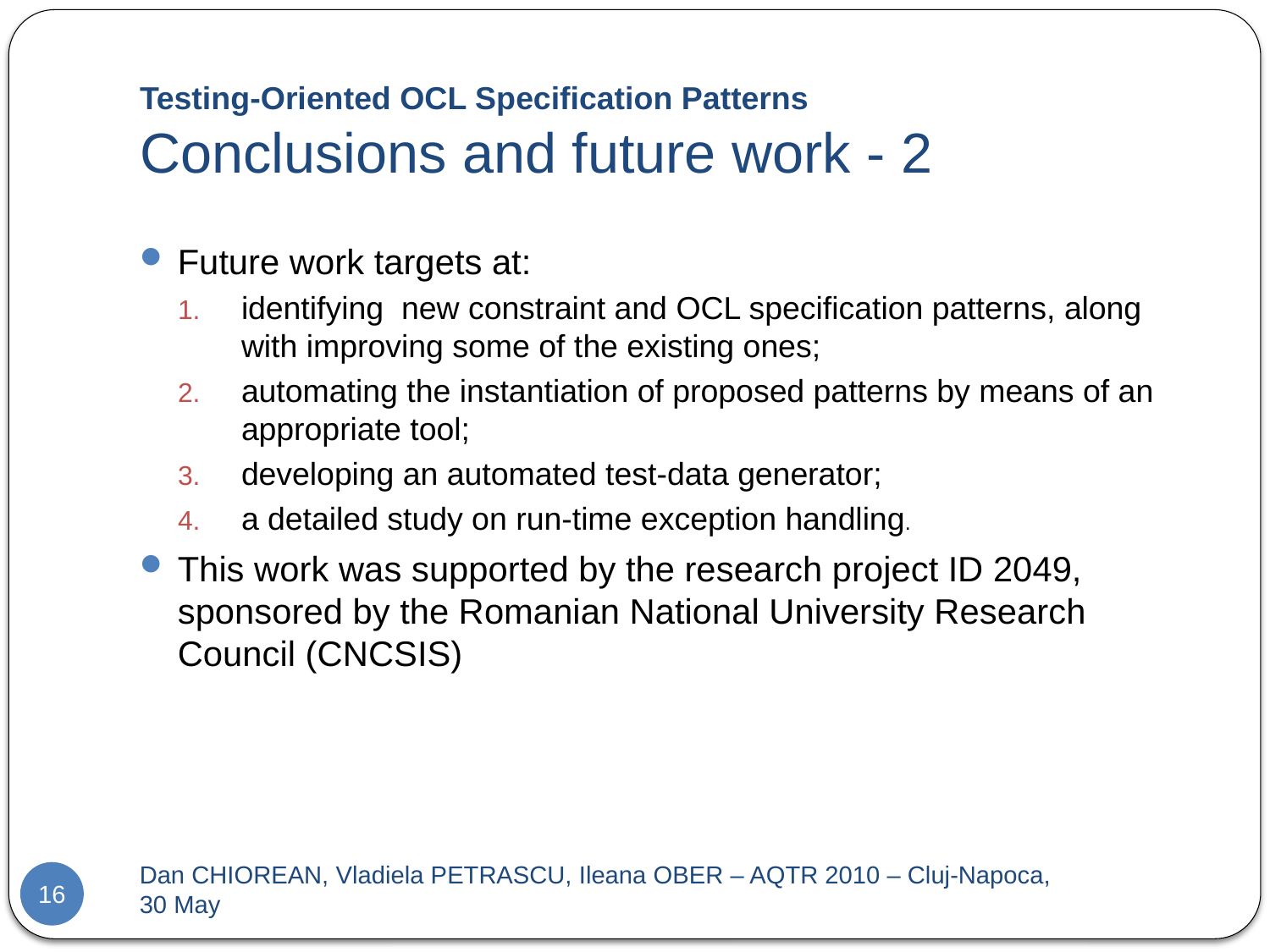

# Testing-Oriented OCL Specification Patterns Conclusions and future work - 2
Future work targets at:
identifying  new constraint and OCL specification patterns, along with improving some of the existing ones;
automating the instantiation of proposed patterns by means of an appropriate tool;
developing an automated test-data generator;
a detailed study on run-time exception handling.
This work was supported by the research project ID 2049, sponsored by the Romanian National University Research Council (CNCSIS)

Dan CHIOREAN, Vladiela PETRASCU, Ileana OBER – AQTR 2010 – Cluj-Napoca,  30 May
16